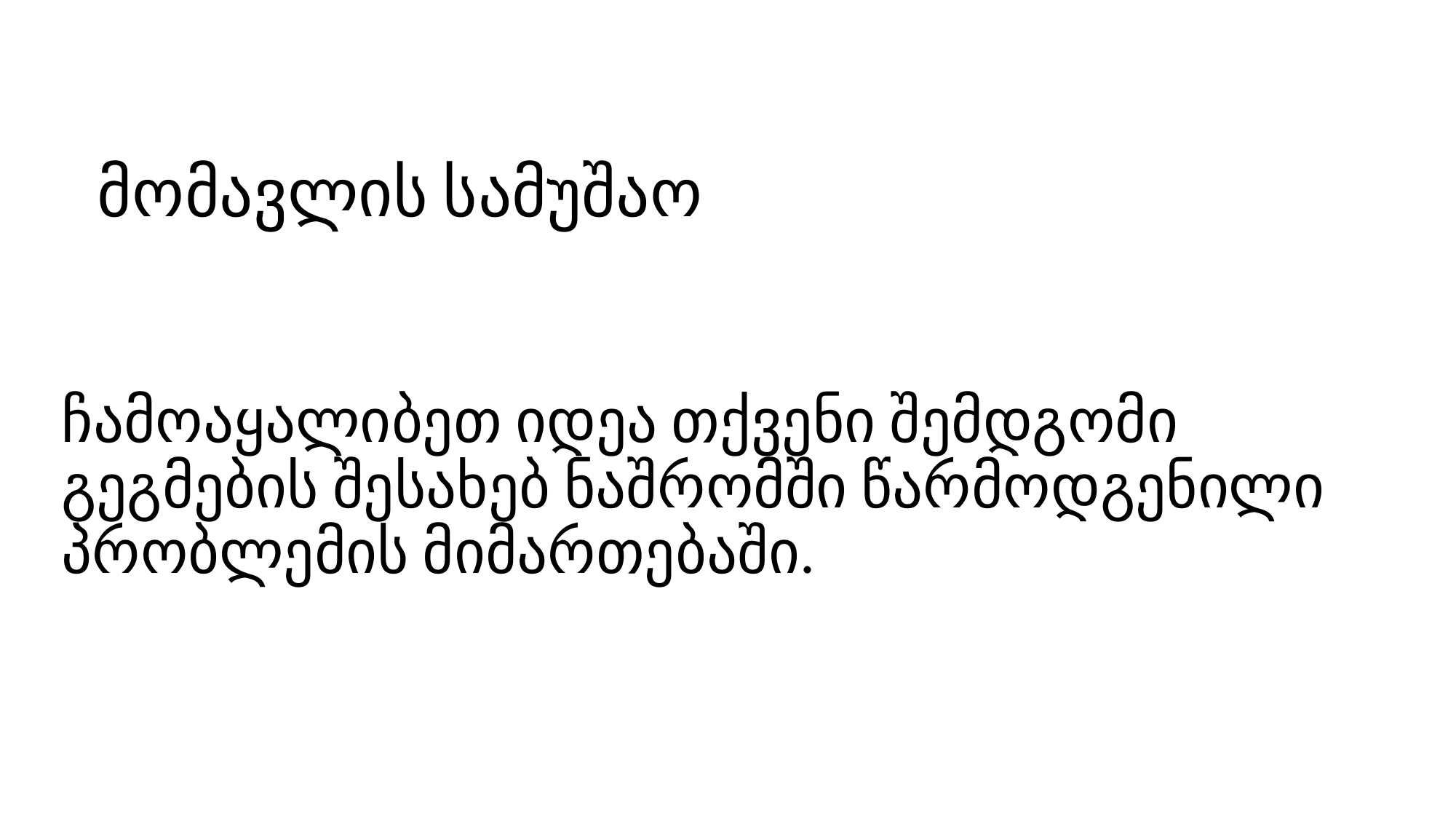

# მომავლის სამუშაო
ჩამოაყალიბეთ იდეა თქვენი შემდგომი გეგმების შესახებ ნაშრომში წარმოდგენილი პრობლემის მიმართებაში.